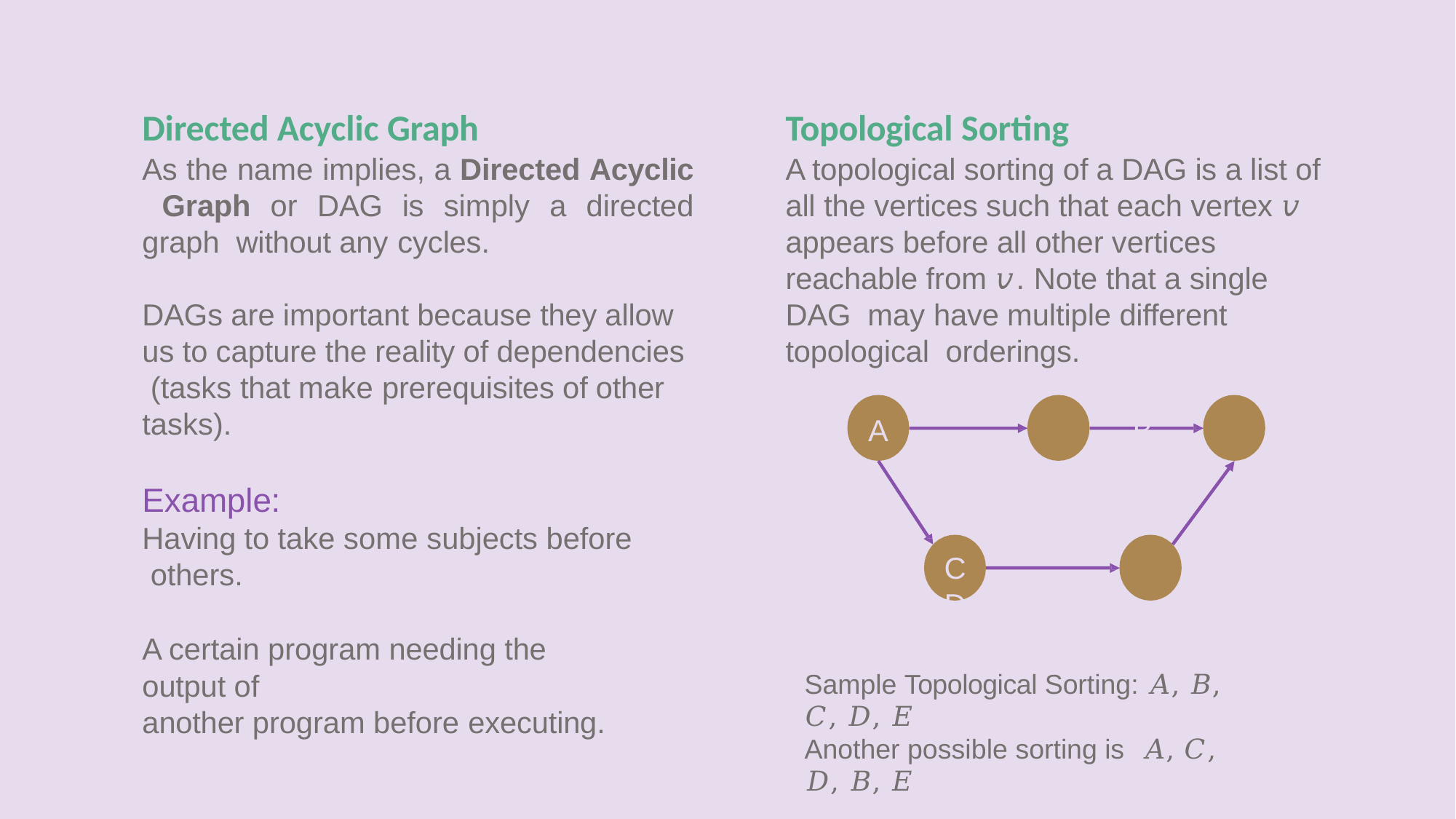

# Directed Acyclic Graph
As the name implies, a Directed Acyclic  Graph or DAG is simply a directed graph  without any cycles.
Topological Sorting
A topological sorting of a DAG is a list of  all the vertices such that each vertex 𝑣  appears before all other vertices  reachable from 𝑣. Note that a single DAG  may have multiple different topological  orderings.

A	B	E
DAGs are important because they allow  us to capture the reality of dependencies  (tasks that make prerequisites of other  tasks).

Example:
Having to take some subjects before  others.

A certain program needing the output of
another program before executing.

C	D

Sample Topological Sorting: 𝐴, 𝐵, 𝐶, 𝐷, 𝐸
Another possible sorting is	𝐴, 𝐶, 𝐷, 𝐵, 𝐸